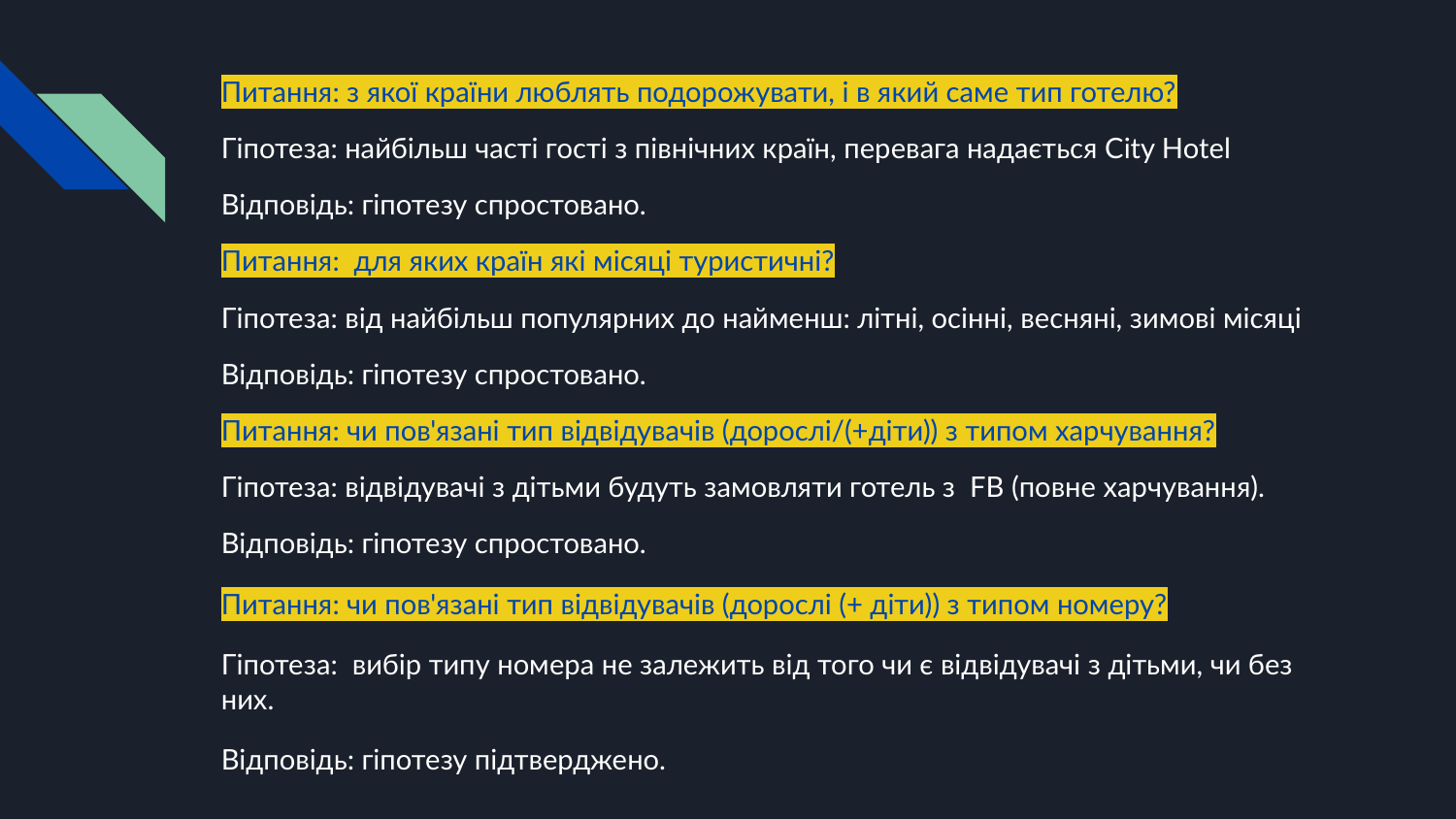

Питання: з якої країни люблять подорожувати, і в який саме тип готелю?
Гіпотеза: найбільш часті гості з північних країн, перевага надається City Hotel
Відповідь: гіпотезу спростовано.
Питання:  для яких країн які місяці туристичні?
Гіпотеза: від найбільш популярних до найменш: літні, осінні, весняні, зимові місяці
Відповідь: гіпотезу спростовано.
Питання: чи пов'язані тип відвідувачів (дорослі/(+діти)) з типом харчування?
Гіпотеза: відвідувачі з дітьми будуть замовляти готель з  FB (повне харчування).
Відповідь: гіпотезу спростовано.
Питання: чи пов'язані тип відвідувачів (дорослі (+ діти)) з типом номеру?
Гіпотеза:  вибір типу номера не залежить від того чи є відвідувачі з дітьми, чи без них.
Відповідь: гіпотезу підтверджено.